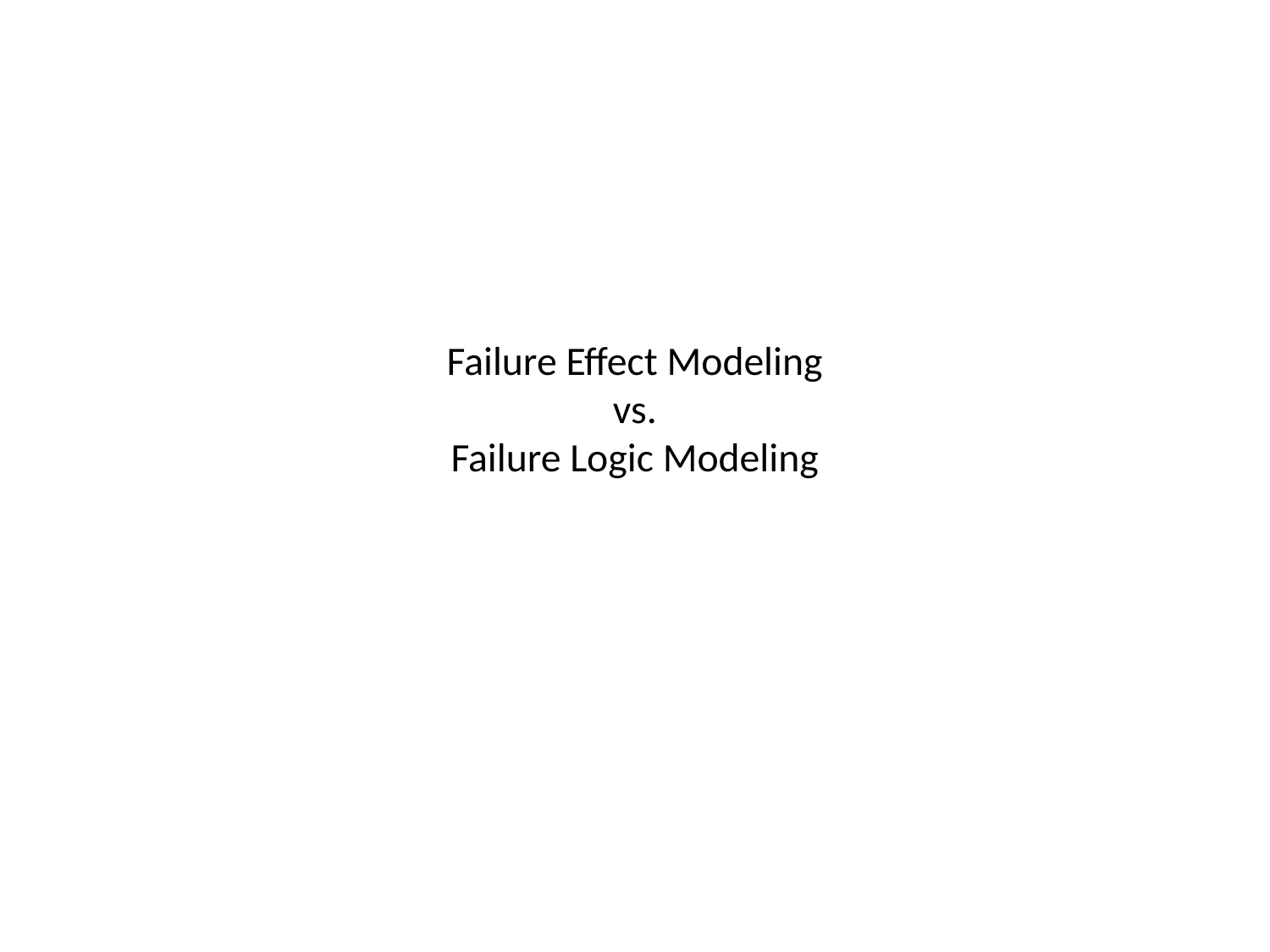

# Failure Effect Modeling vs. Failure Logic Modeling